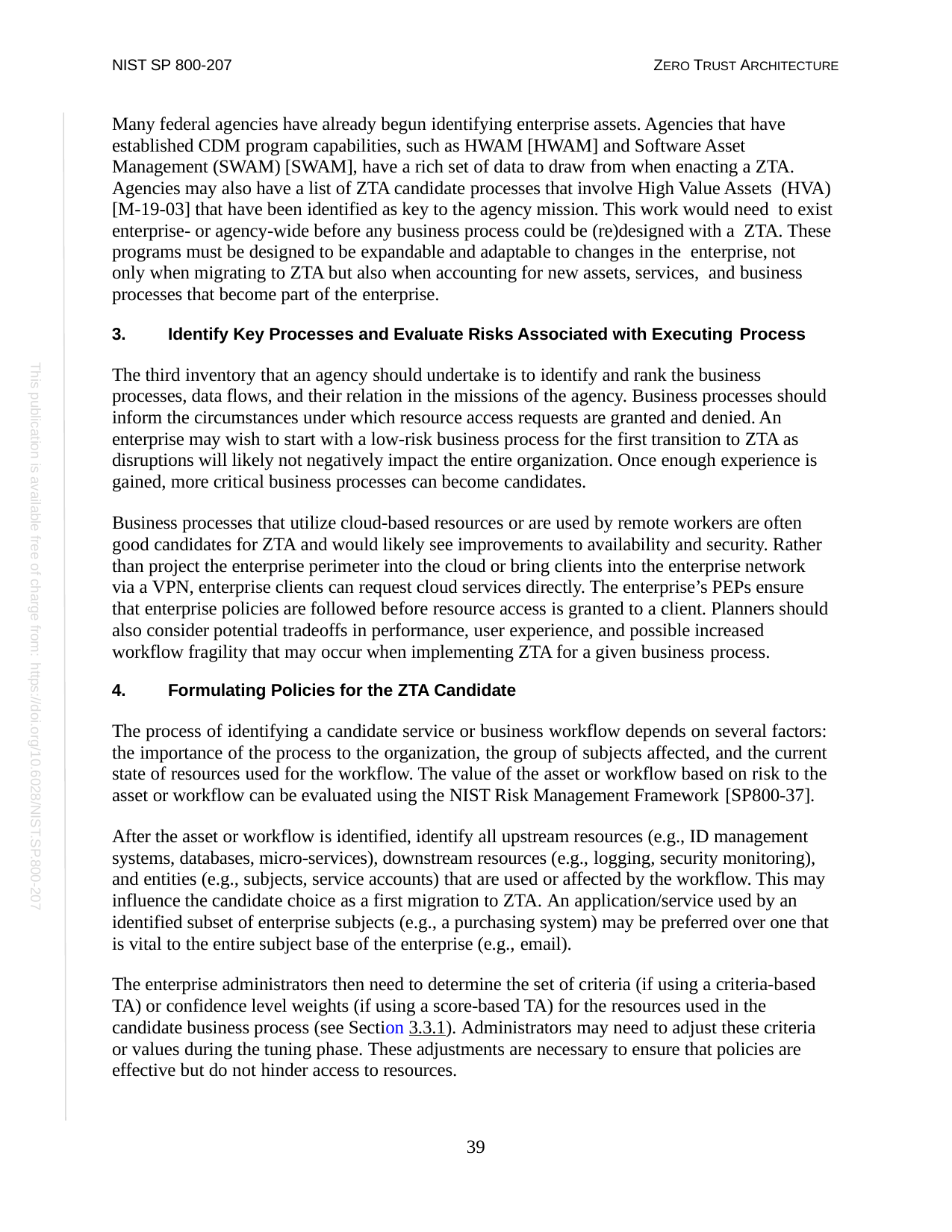

NIST SP 800-207
ZERO TRUST ARCHITECTURE
Many federal agencies have already begun identifying enterprise assets. Agencies that have  established CDM program capabilities, such as HWAM [HWAM] and Software Asset  Management (SWAM) [SWAM], have a rich set of data to draw from when enacting a ZTA.  Agencies may also have a list of ZTA candidate processes that involve High Value Assets  (HVA) [M-19-03] that have been identified as key to the agency mission. This work would need  to exist enterprise- or agency-wide before any business process could be (re)designed with a  ZTA. These programs must be designed to be expandable and adaptable to changes in the  enterprise, not only when migrating to ZTA but also when accounting for new assets, services,  and business processes that become part of the enterprise.
Identify Key Processes and Evaluate Risks Associated with Executing Process

The third inventory that an agency should undertake is to identify and rank the business  processes, data flows, and their relation in the missions of the agency. Business processes should  inform the circumstances under which resource access requests are granted and denied. An  enterprise may wish to start with a low-risk business process for the first transition to ZTA as  disruptions will likely not negatively impact the entire organization. Once enough experience is  gained, more critical business processes can become candidates.

Business processes that utilize cloud-based resources or are used by remote workers are often  good candidates for ZTA and would likely see improvements to availability and security. Rather  than project the enterprise perimeter into the cloud or bring clients into the enterprise network  via a VPN, enterprise clients can request cloud services directly. The enterprise’s PEPs ensure  that enterprise policies are followed before resource access is granted to a client. Planners should  also consider potential tradeoffs in performance, user experience, and possible increased  workflow fragility that may occur when implementing ZTA for a given business process.
Formulating Policies for the ZTA Candidate

The process of identifying a candidate service or business workflow depends on several factors:  the importance of the process to the organization, the group of subjects affected, and the current  state of resources used for the workflow. The value of the asset or workflow based on risk to the  asset or workflow can be evaluated using the NIST Risk Management Framework [SP800-37].

After the asset or workflow is identified, identify all upstream resources (e.g., ID management  systems, databases, micro-services), downstream resources (e.g., logging, security monitoring),  and entities (e.g., subjects, service accounts) that are used or affected by the workflow. This may  influence the candidate choice as a first migration to ZTA. An application/service used by an  identified subset of enterprise subjects (e.g., a purchasing system) may be preferred over one that  is vital to the entire subject base of the enterprise (e.g., email).

The enterprise administrators then need to determine the set of criteria (if using a criteria-based  TA) or confidence level weights (if using a score-based TA) for the resources used in the  candidate business process (see Section 3.3.1). Administrators may need to adjust these criteria  or values during the tuning phase. These adjustments are necessary to ensure that policies are  effective but do not hinder access to resources.

This publication is available free of charge from: https://doi.org/10.6028/NIST.SP.800-207
39